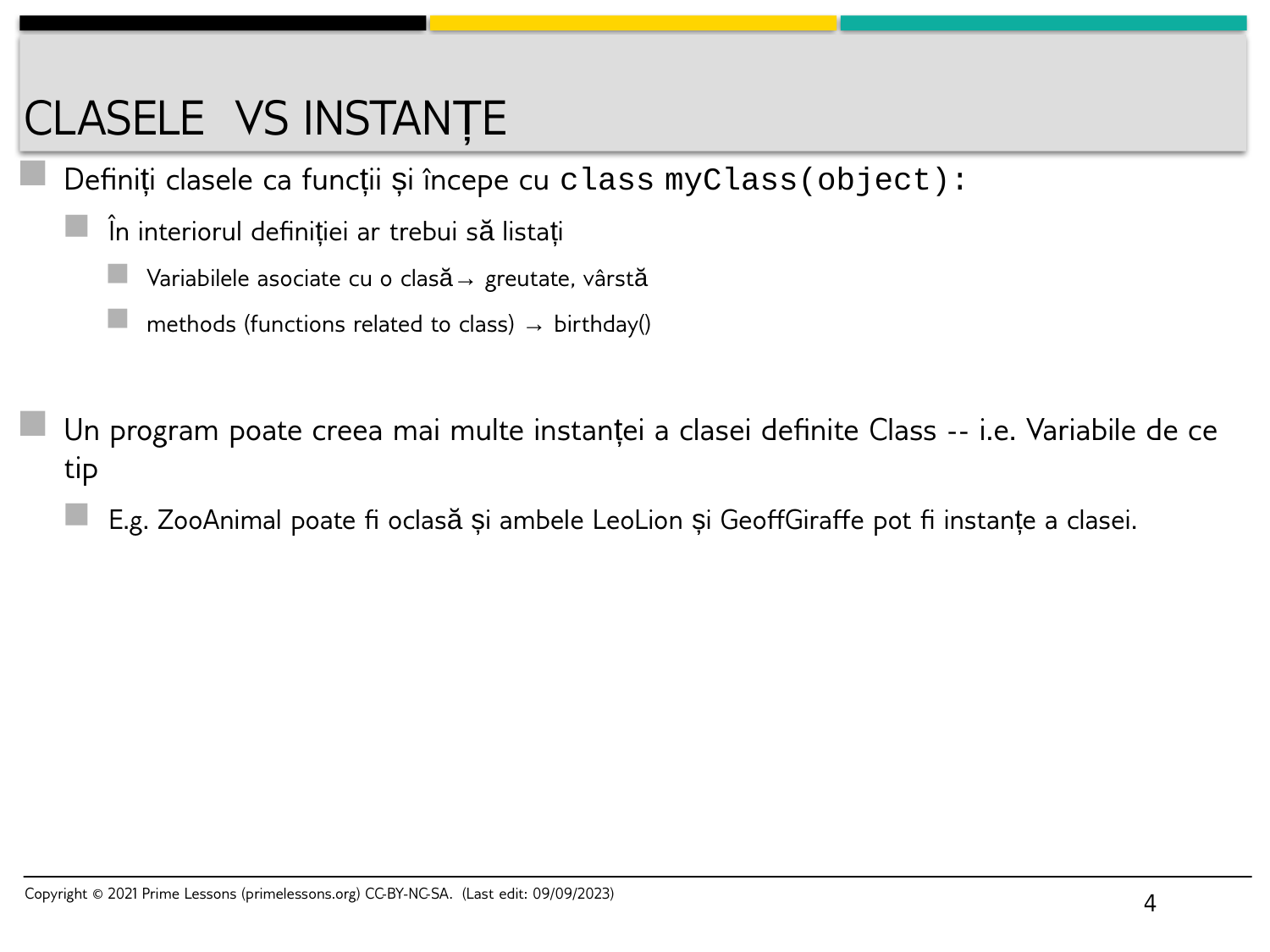

# Clasele  vs Instanțe
Definiți clasele ca funcții și începe cu class myClass(object):
În interiorul definiției ar trebui să listați
Variabilele asociate cu o clasă→ greutate, vârstă
methods (functions related to class) → birthday()

Un program poate creea mai multe instanței a clasei definite Class -- i.e. Variabile de ce tip
E.g. ZooAnimal poate fi oclasă și ambele LeoLion și GeoffGiraffe pot fi instanțe a clasei.
4
Copyright © 2021 Prime Lessons (primelessons.org) CC-BY-NC-SA.  (Last edit: 09/09/2023)